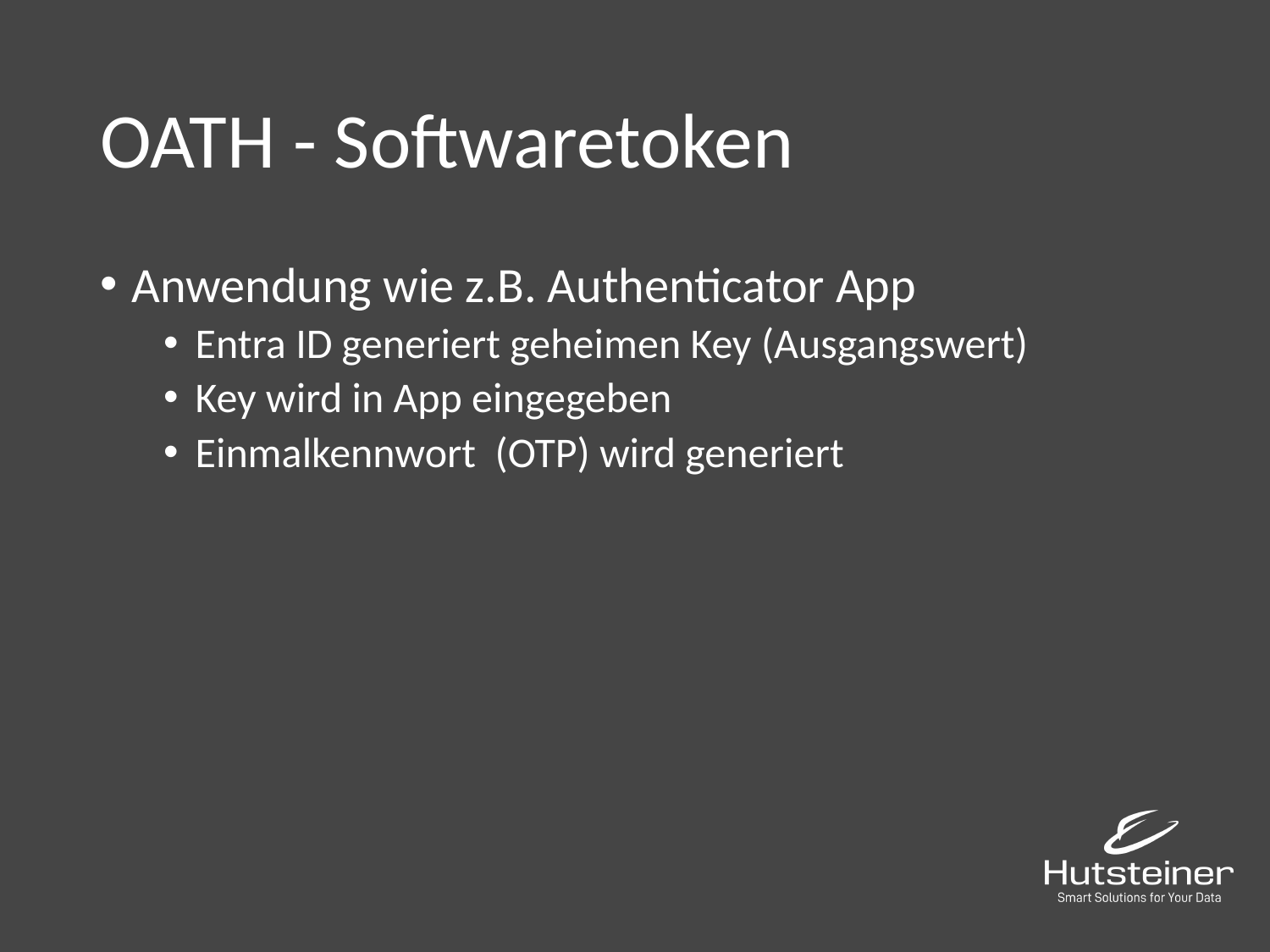

# OATH - Softwaretoken
Anwendung wie z.B. Authenticator App
Entra ID generiert geheimen Key (Ausgangswert)
Key wird in App eingegeben
Einmalkennwort  (OTP) wird generiert